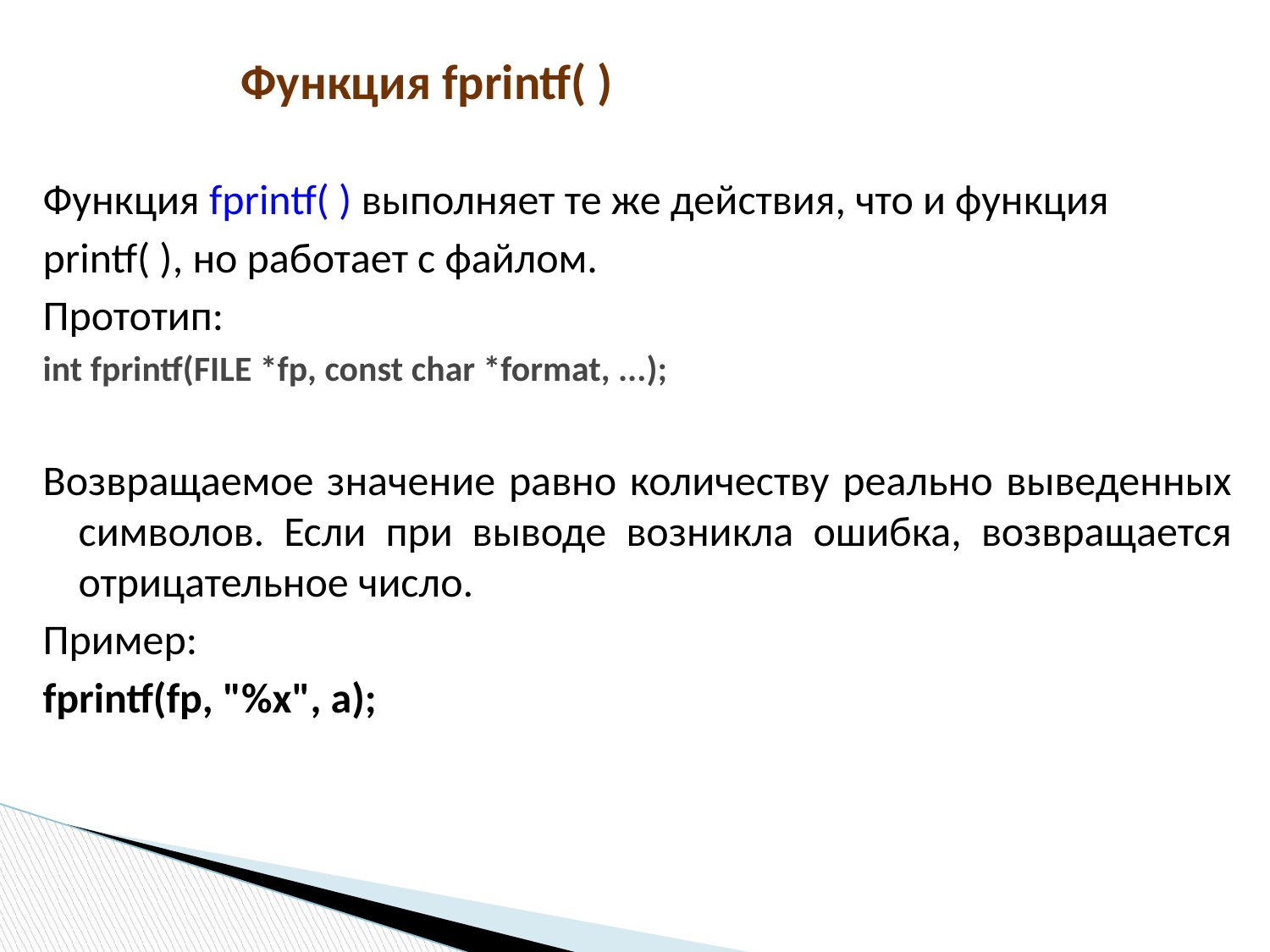

Функция fprintf( )
Функция fprintf( ) выполняет те же действия, что и функция
printf( ), но работает с файлом.
Прототип:
int fprintf(FILE *fp, const char *format, ...);

Возвращаемое значение равно количеству реально выведенных символов. Если при выводе возникла ошибка, возвращается отрицательное число.
Пример:
fprintf(fp, "%х", а);